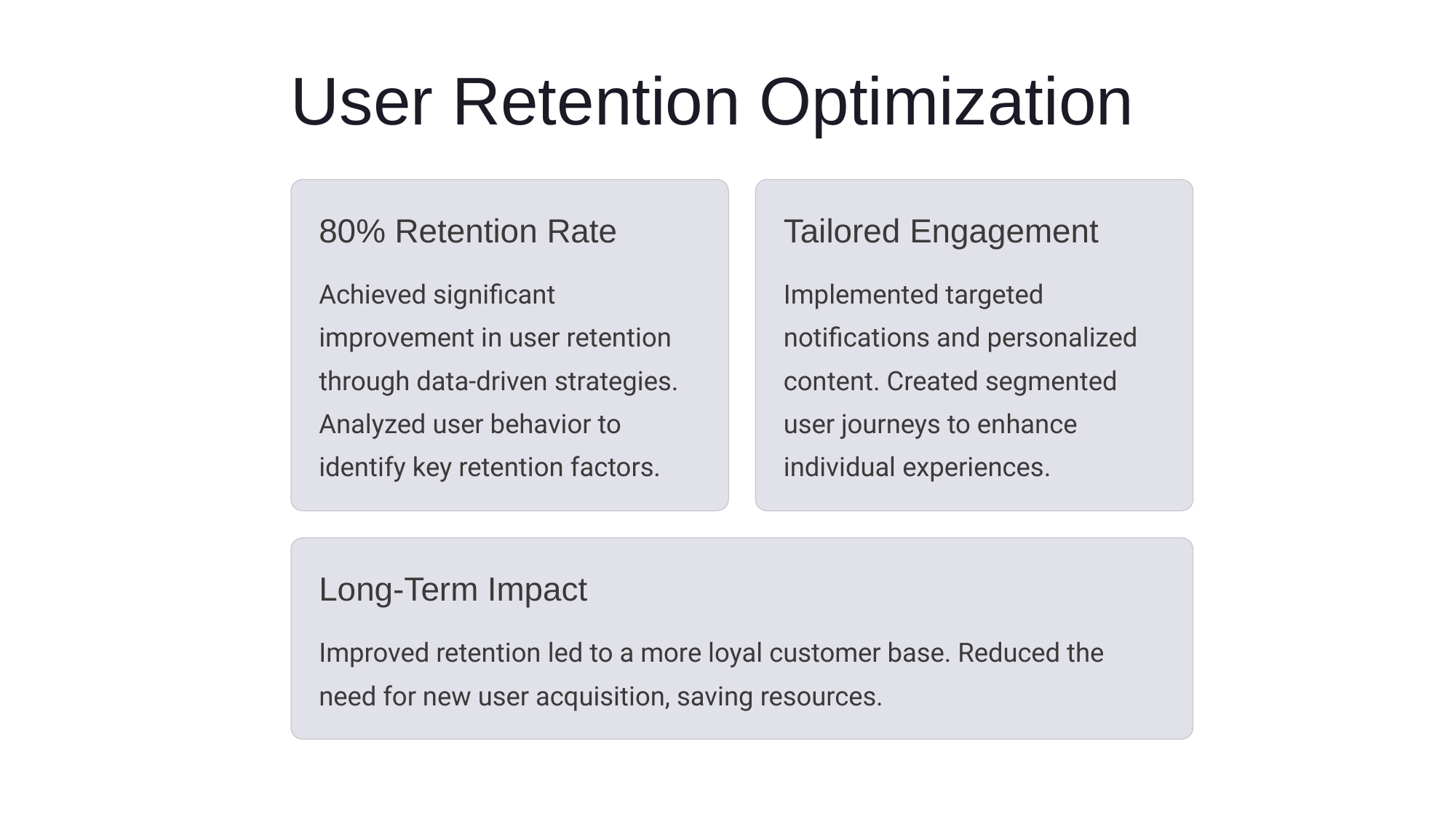

User Retention Optimization

80% Retention Rate
Tailored Engagement
Achieved significant improvement in user retention through data-driven strategies. Analyzed user behavior to identify key retention factors.
Implemented targeted notifications and personalized content. Created segmented user journeys to enhance individual experiences.

Long-Term Impact
Improved retention led to a more loyal customer base. Reduced the need for new user acquisition, saving resources.